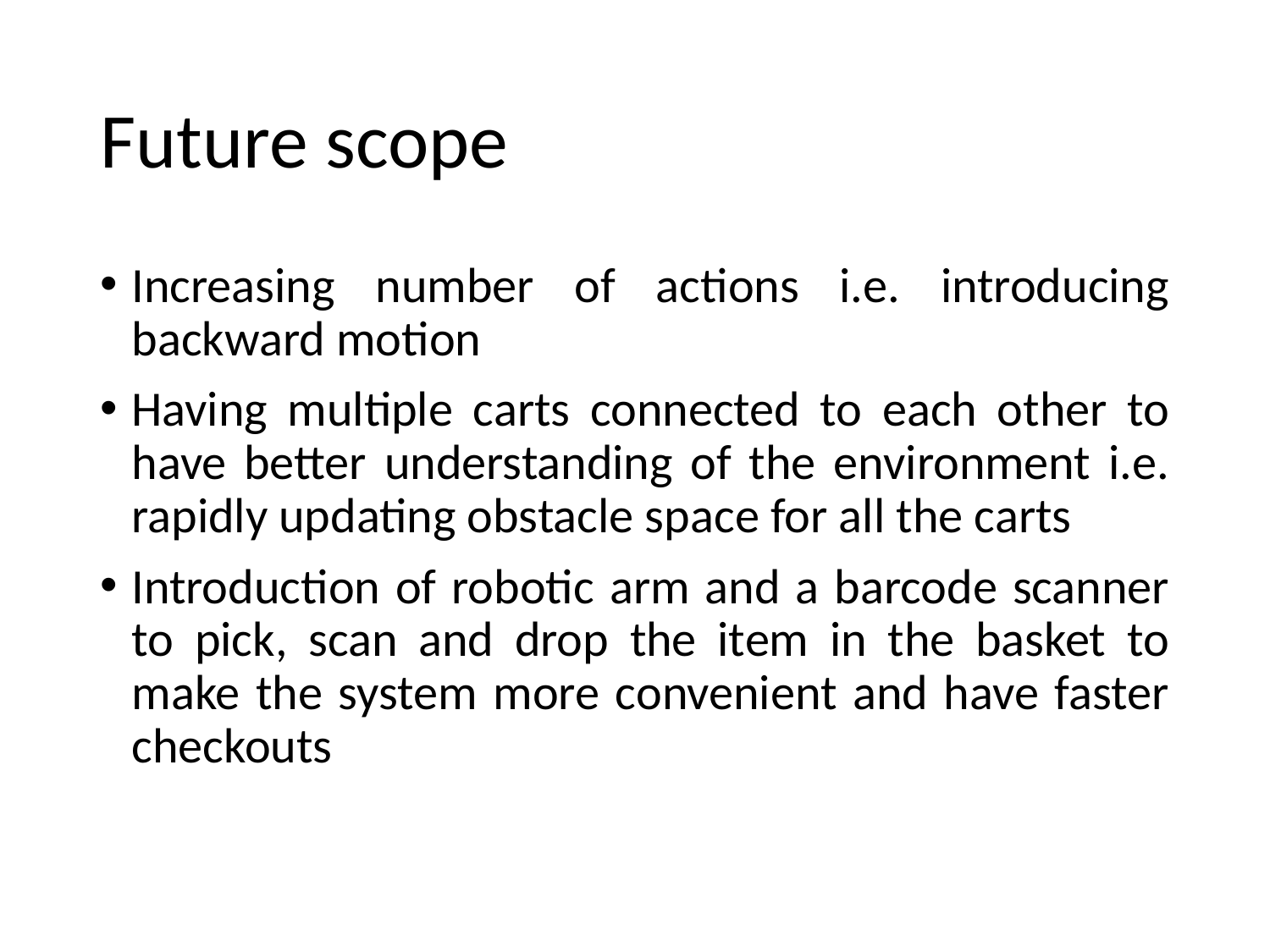

# Future scope
Increasing number of actions i.e. introducing backward motion
Having multiple carts connected to each other to have better understanding of the environment i.e. rapidly updating obstacle space for all the carts
Introduction of robotic arm and a barcode scanner to pick, scan and drop the item in the basket to make the system more convenient and have faster checkouts